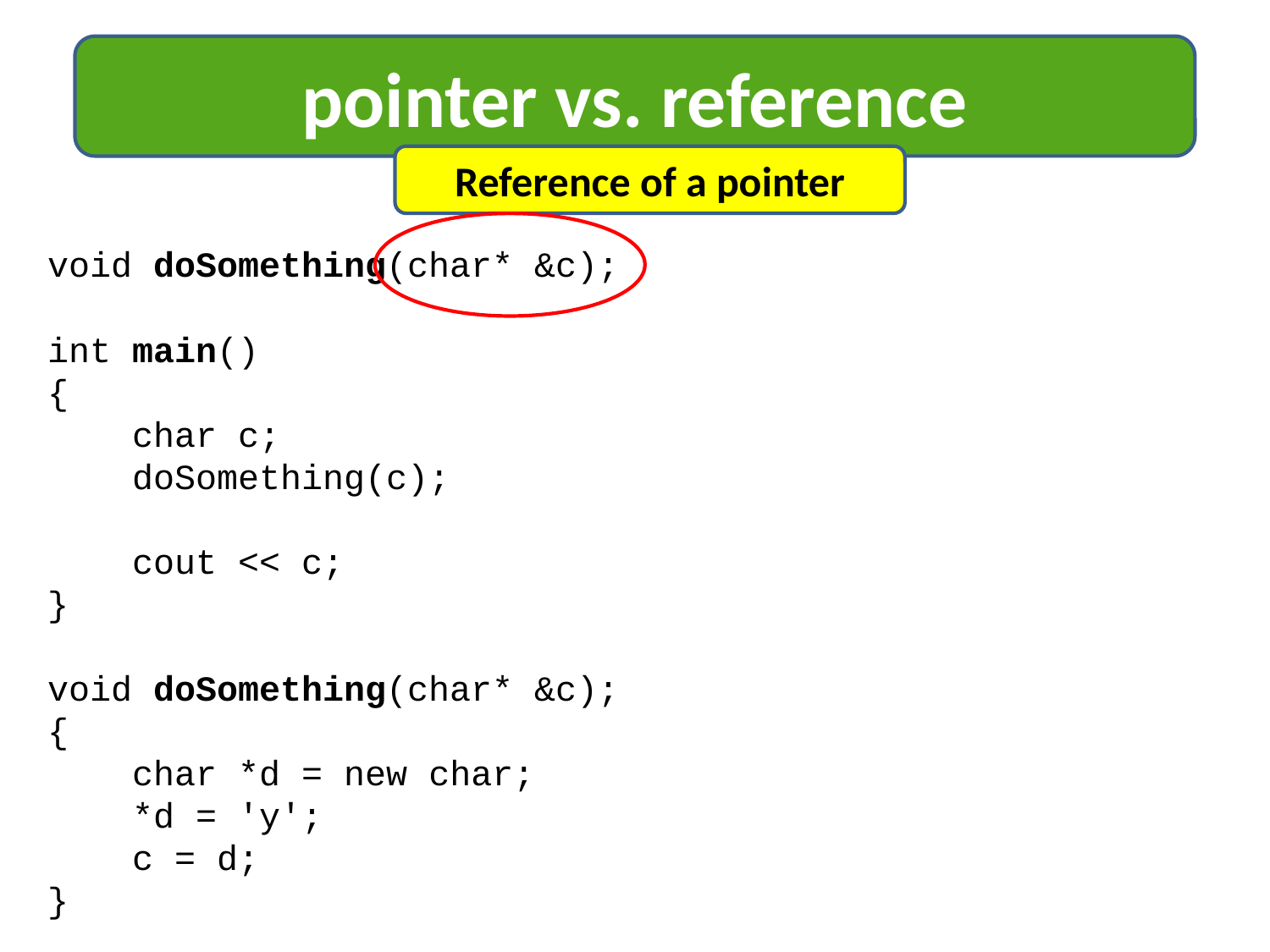

pointer vs. reference
Reference of a pointer

void doSomething(char* &c);

int main()
{
    char c;
    doSomething(c);

    cout << c;
}

void doSomething(char* &c);
{
    char *d = new char;
    *d = 'y';
    c = d;
}